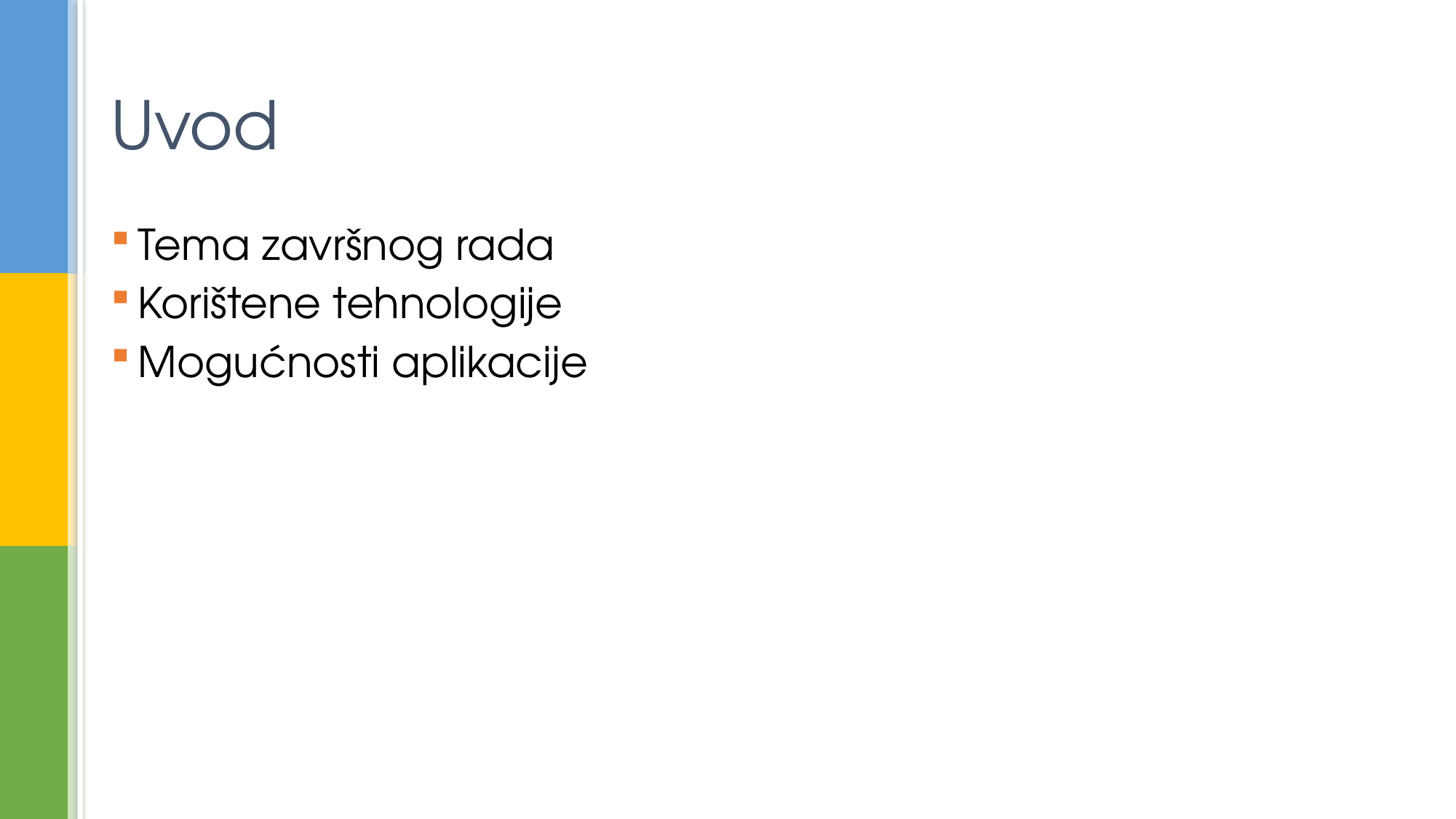

# Uvod
Tema završnog rada
Korištene tehnologije
Mogućnosti aplikacije